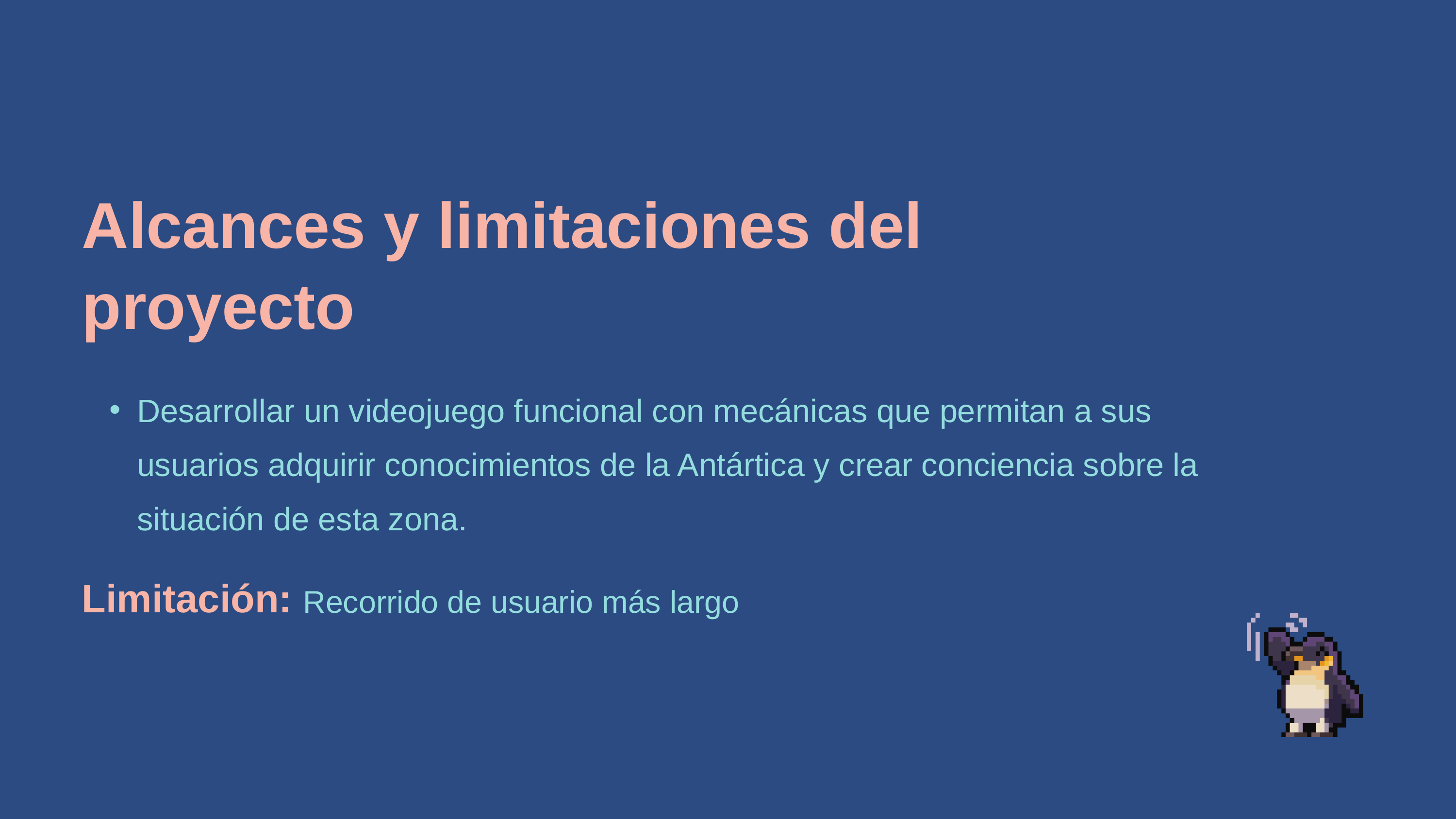

Alcances y limitaciones del proyecto
Desarrollar un videojuego funcional con mecánicas que permitan a sus usuarios adquirir conocimientos de la Antártica y crear conciencia sobre la situación de esta zona.
Recorrido de usuario más largo
Limitación: